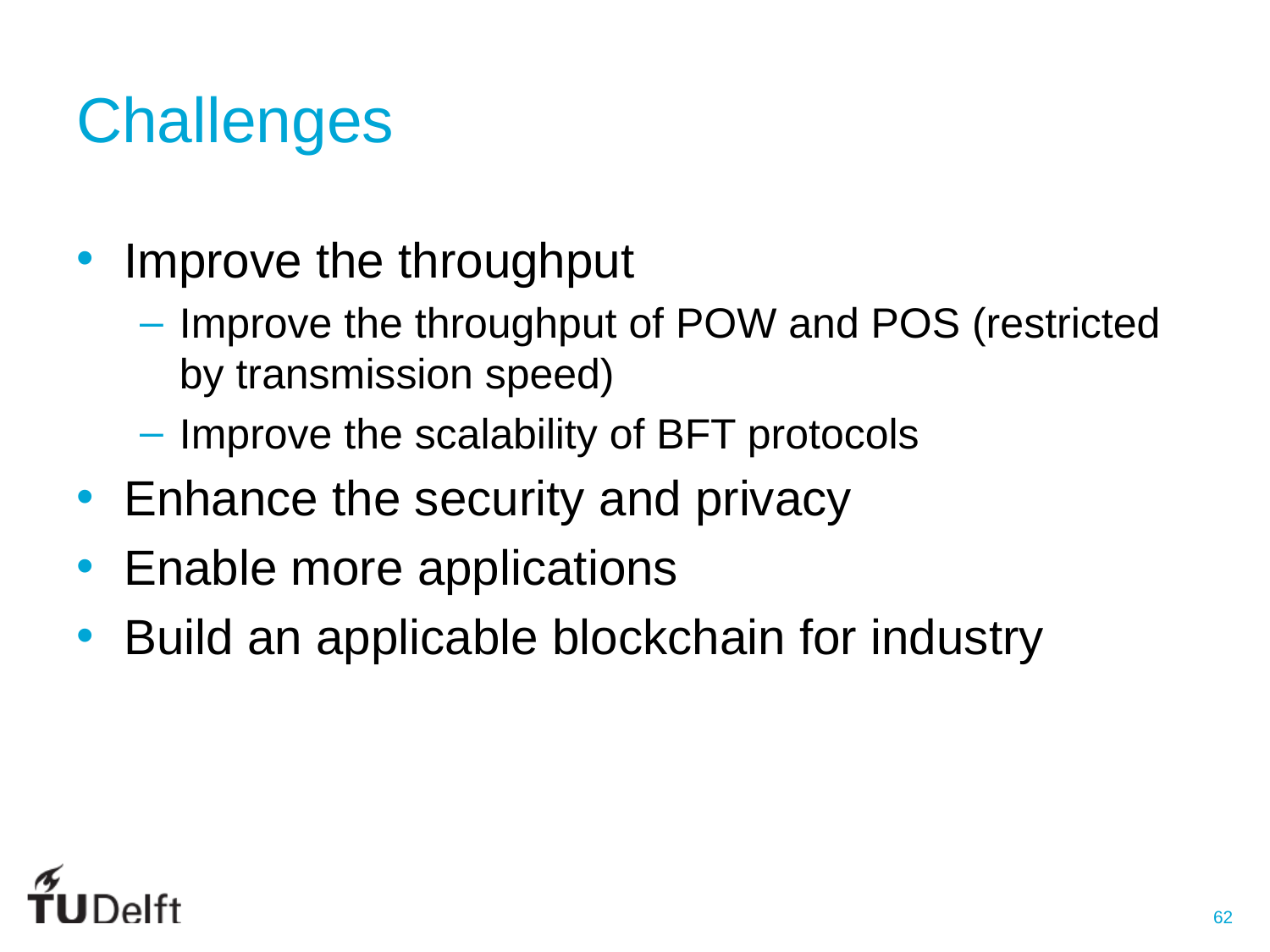

# Challenges
Improve the throughput
Improve the throughput of POW and POS (restricted by transmission speed)
Improve the scalability of BFT protocols
Enhance the security and privacy
Enable more applications
Build an applicable blockchain for industry